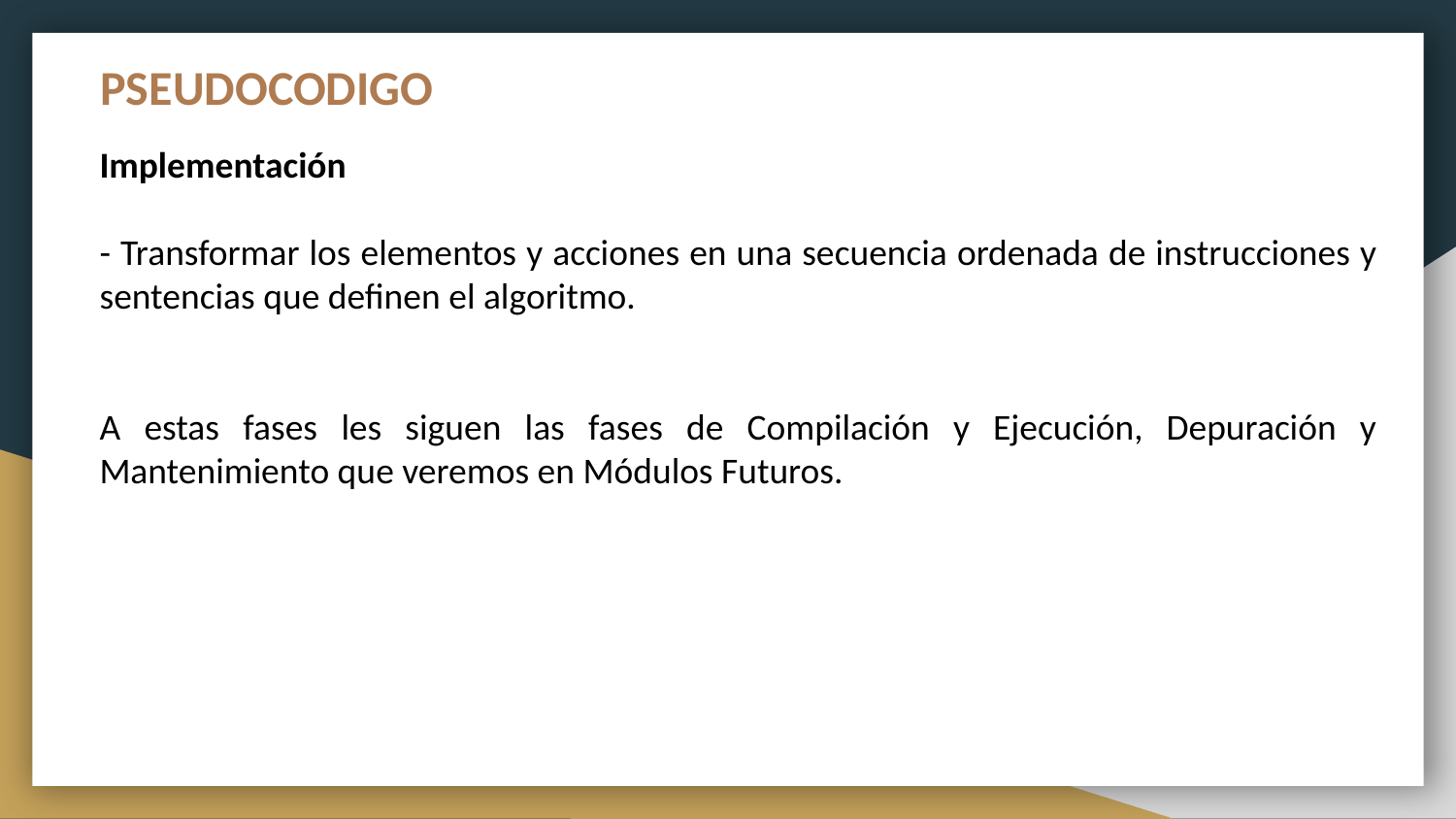

# PSEUDOCODIGO
Implementación

- Transformar los elementos y acciones en una secuencia ordenada de instrucciones y sentencias que definen el algoritmo.

A estas fases les siguen las fases de Compilación y Ejecución, Depuración y Mantenimiento que veremos en Módulos Futuros.